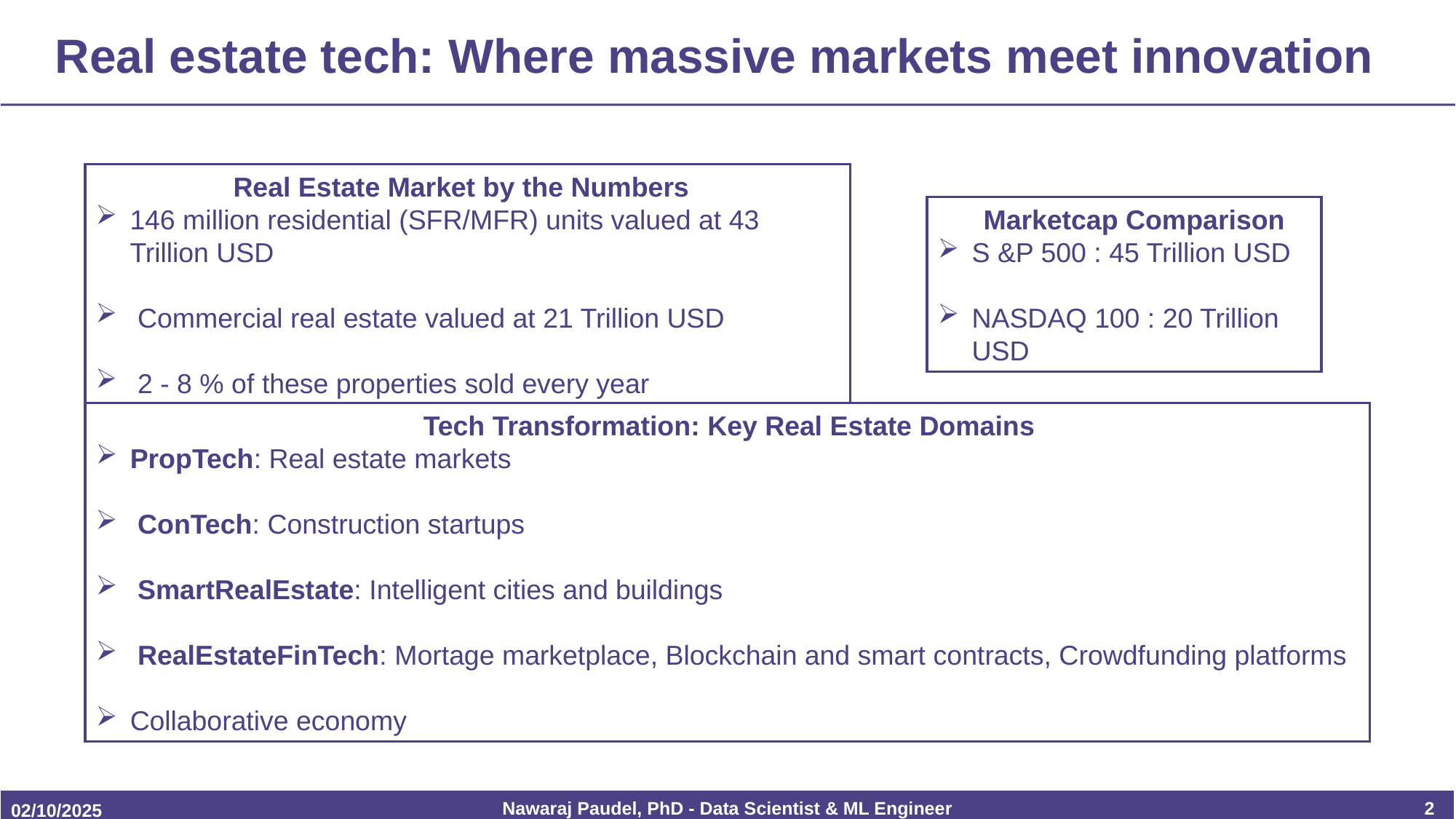

# Real estate tech: Where massive markets meet innovation
                  Real Estate Market by the Numbers
146 million residential (SFR/MFR) units valued at 43 Trillion USD

 Commercial real estate valued at 21 Trillion USD

 2 - 8 % of these properties sold every year
      Marketcap Comparison
S &P 500 : 45 Trillion USD

NASDAQ 100 : 20 Trillion USD
			Tech Transformation: Key Real Estate Domains
PropTech: Real estate markets

 ConTech: Construction startups

 SmartRealEstate: Intelligent cities and buildings

 RealEstateFinTech: Mortage marketplace, Blockchain and smart contracts, Crowdfunding platforms

Collaborative economy
Nawaraj Paudel, PhD - Data Scientist & ML Engineer
2
02/10/2025